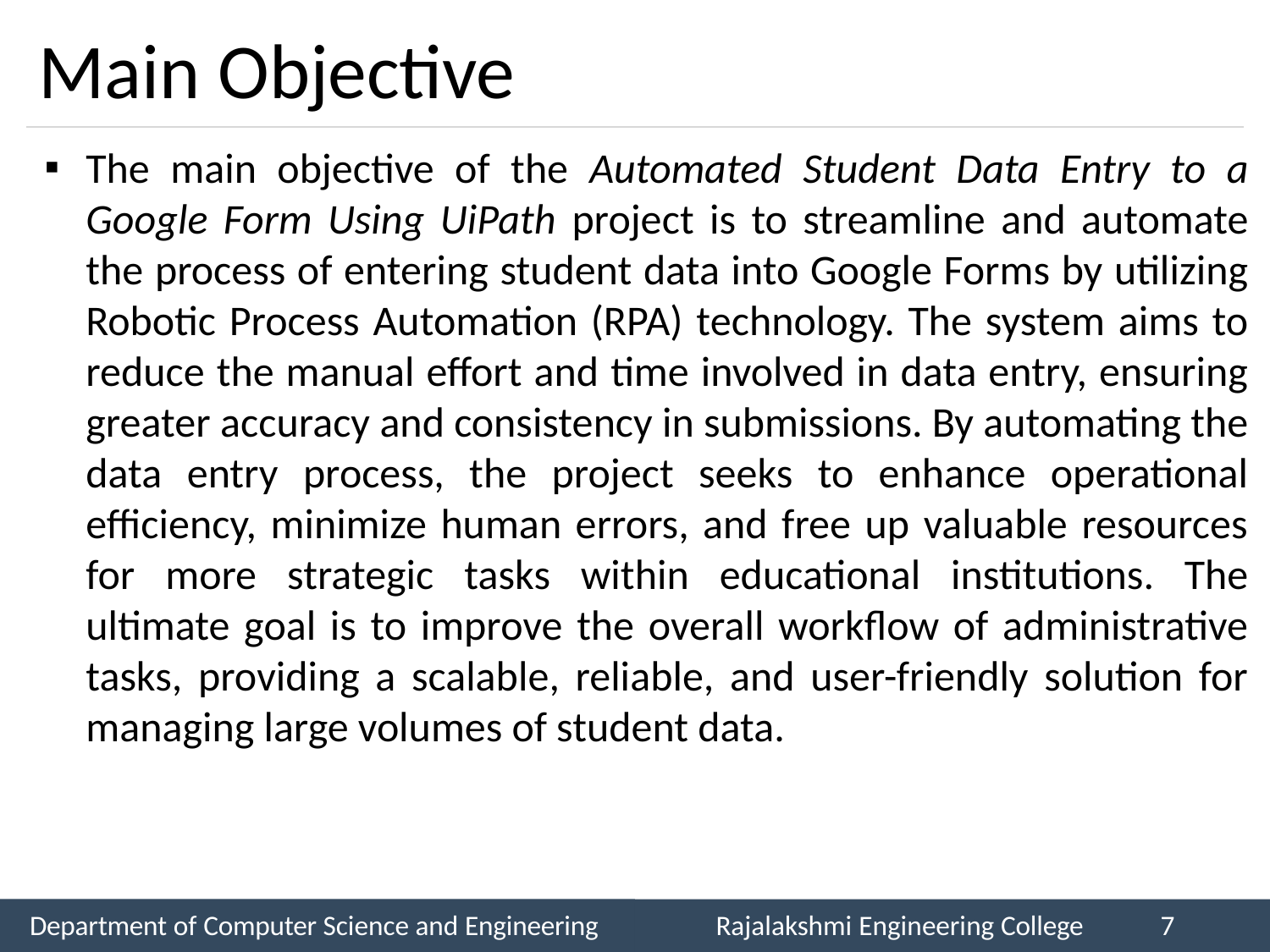

# Main Objective
The main objective of the Automated Student Data Entry to a Google Form Using UiPath project is to streamline and automate the process of entering student data into Google Forms by utilizing Robotic Process Automation (RPA) technology. The system aims to reduce the manual effort and time involved in data entry, ensuring greater accuracy and consistency in submissions. By automating the data entry process, the project seeks to enhance operational efficiency, minimize human errors, and free up valuable resources for more strategic tasks within educational institutions. The ultimate goal is to improve the overall workflow of administrative tasks, providing a scalable, reliable, and user-friendly solution for managing large volumes of student data.
Department of Computer Science and Engineering
Rajalakshmi Engineering College
7